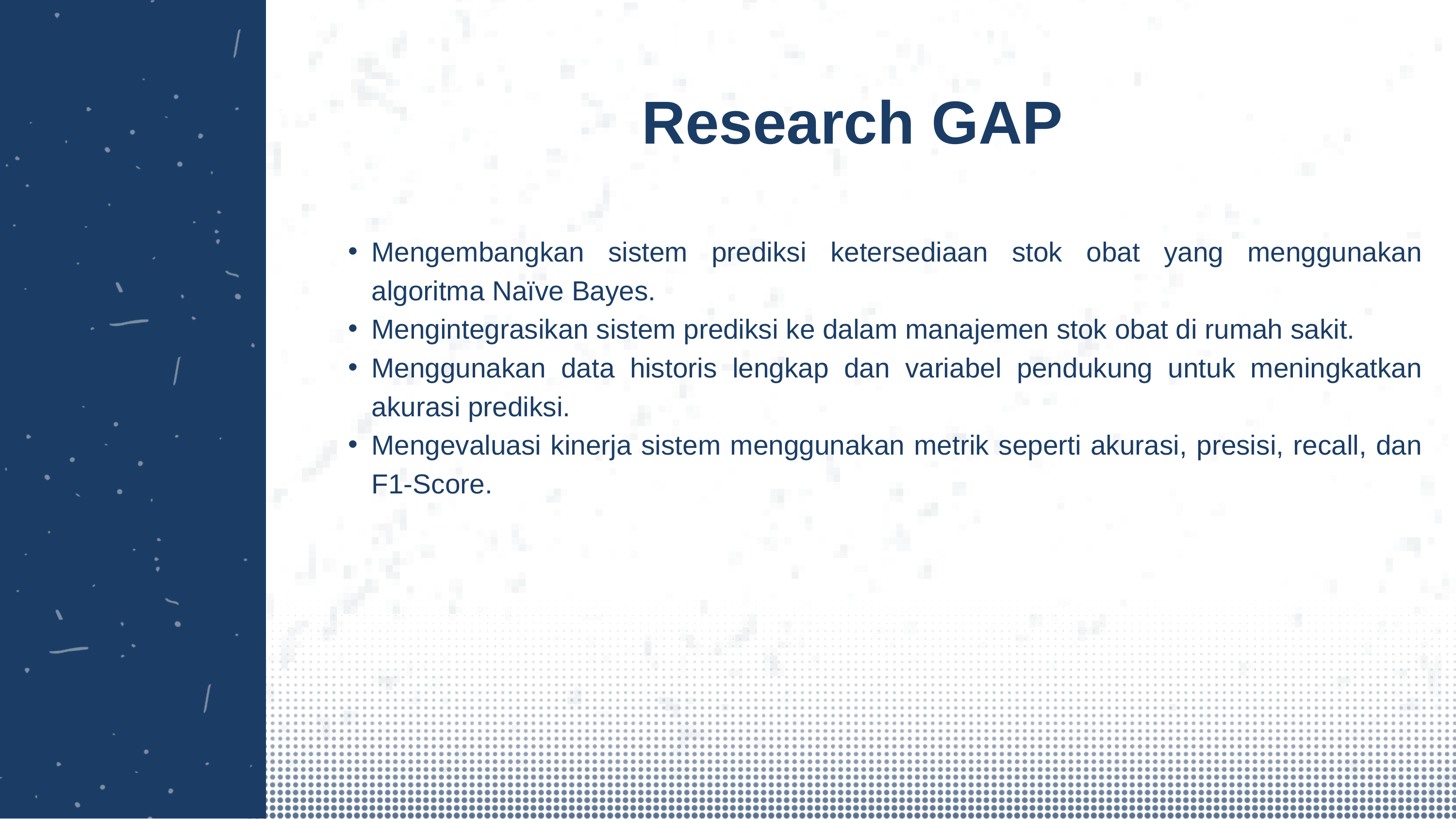

Research GAP
Mengembangkan sistem prediksi ketersediaan stok obat yang menggunakan algoritma Naïve Bayes.
Mengintegrasikan sistem prediksi ke dalam manajemen stok obat di rumah sakit.
Menggunakan data historis lengkap dan variabel pendukung untuk meningkatkan akurasi prediksi.
Mengevaluasi kinerja sistem menggunakan metrik seperti akurasi, presisi, recall, dan F1-Score.